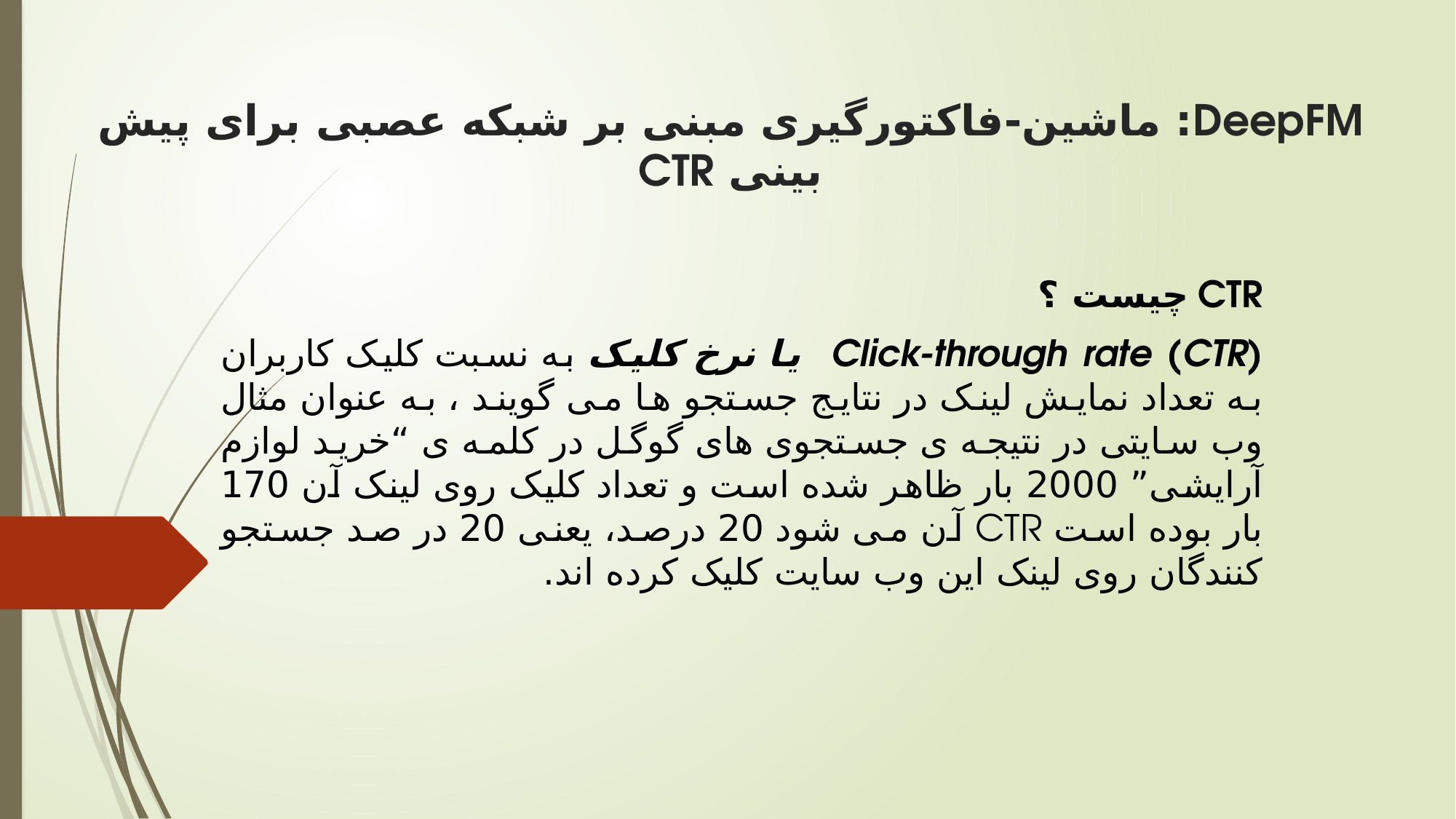

# DeepFM: ماشین-فاکتورگیری مبنی بر شبکه عصبی برای پیش بینی CTR
CTR چیست ؟
Click-through rate (CTR)  یا نرخ کلیک به نسبت کلیک کاربران به تعداد نمایش لینک در نتایج جستجو ها می گویند ، به عنوان مثال وب سایتی در نتیجه ی جستجوی های گوگل در کلمه ی “خرید لوازم آرایشی” 2000 بار ظاهر شده است و تعداد کلیک روی لینک آن 170 بار بوده است CTR آن می شود 20 درصد، یعنی 20 در صد جستجو کنندگان روی لینک این وب سایت کلیک کرده اند.